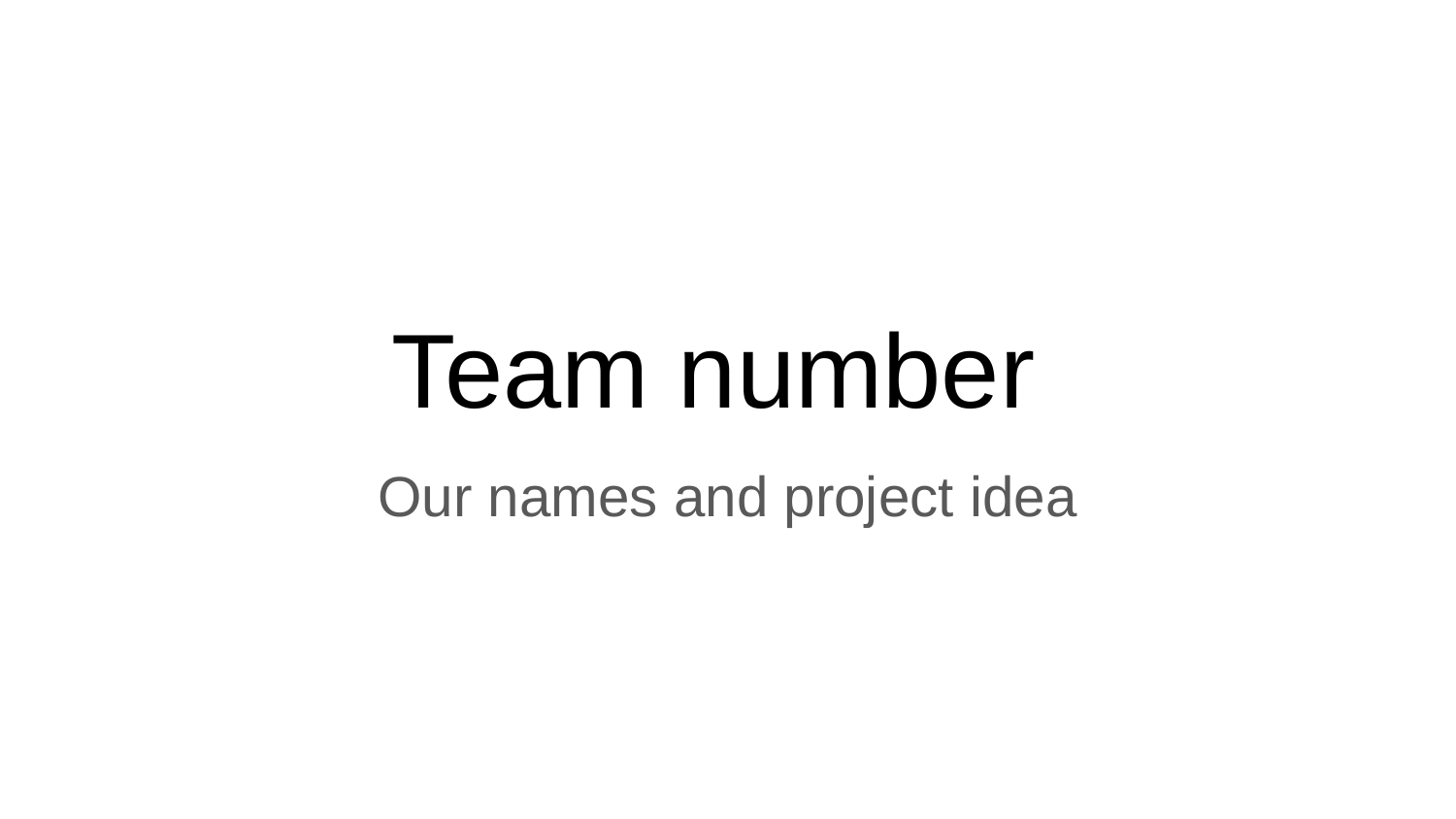

# Team number
Our names and project idea